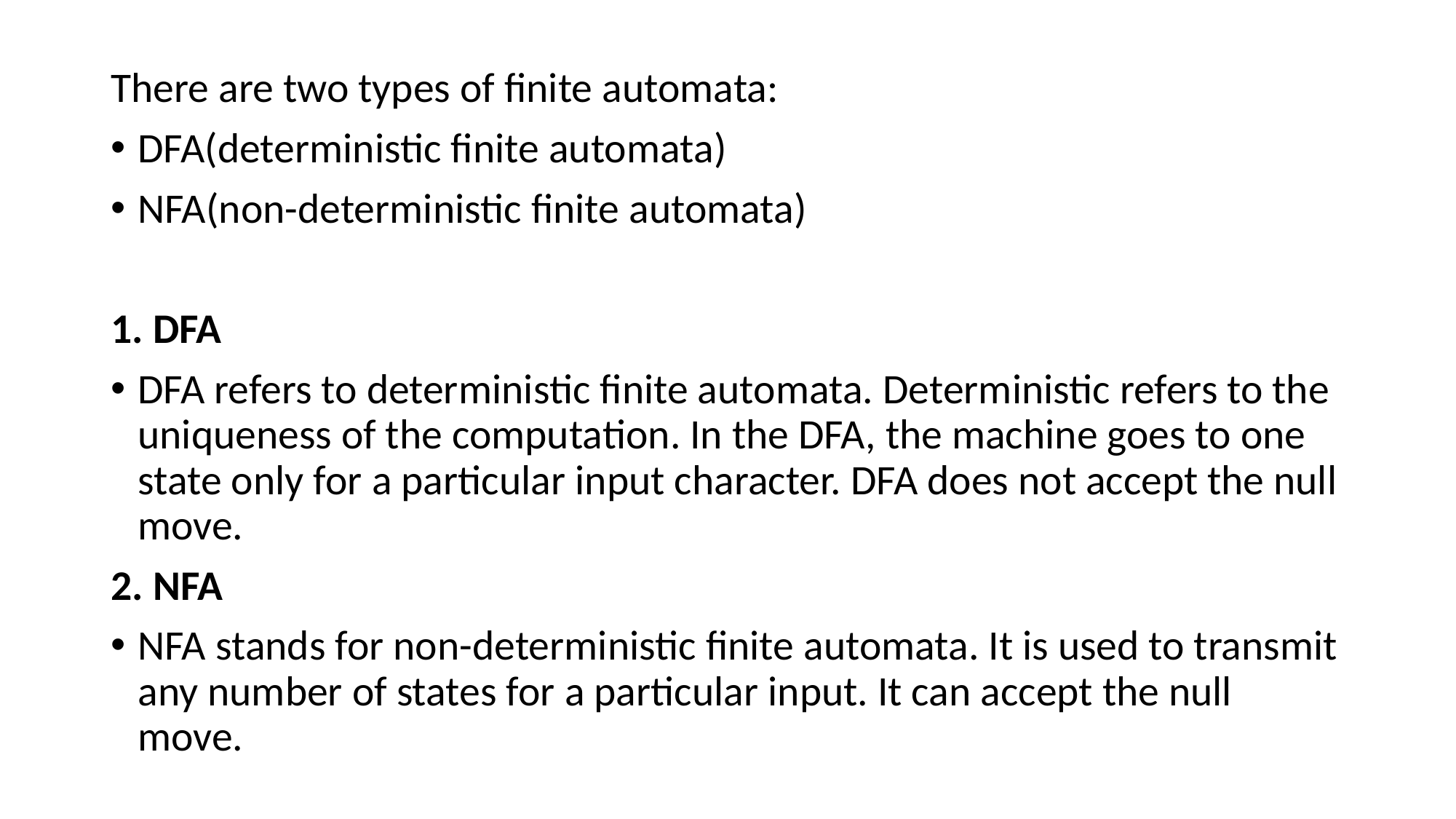

There are two types of finite automata:
DFA(deterministic finite automata)
NFA(non-deterministic finite automata)

1. DFA
DFA refers to deterministic finite automata. Deterministic refers to the uniqueness of the computation. In the DFA, the machine goes to one state only for a particular input character. DFA does not accept the null move.
2. NFA
NFA stands for non-deterministic finite automata. It is used to transmit any number of states for a particular input. It can accept the null move.